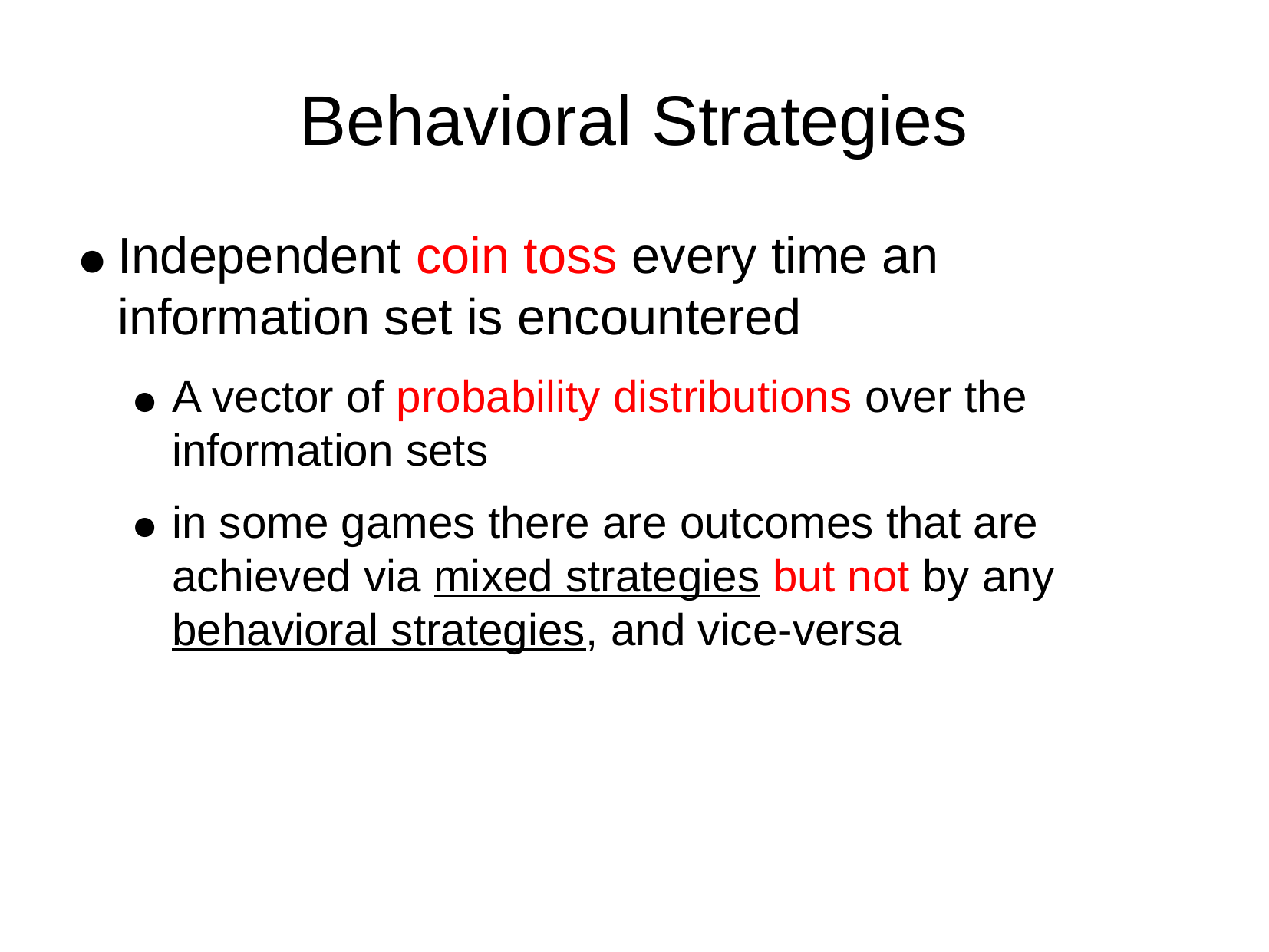

Behavioral Strategies
Independent coin toss every time an information set is encountered
A vector of probability distributions over the information sets
in some games there are outcomes that are achieved via mixed strategies but not by any behavioral strategies, and vice-versa